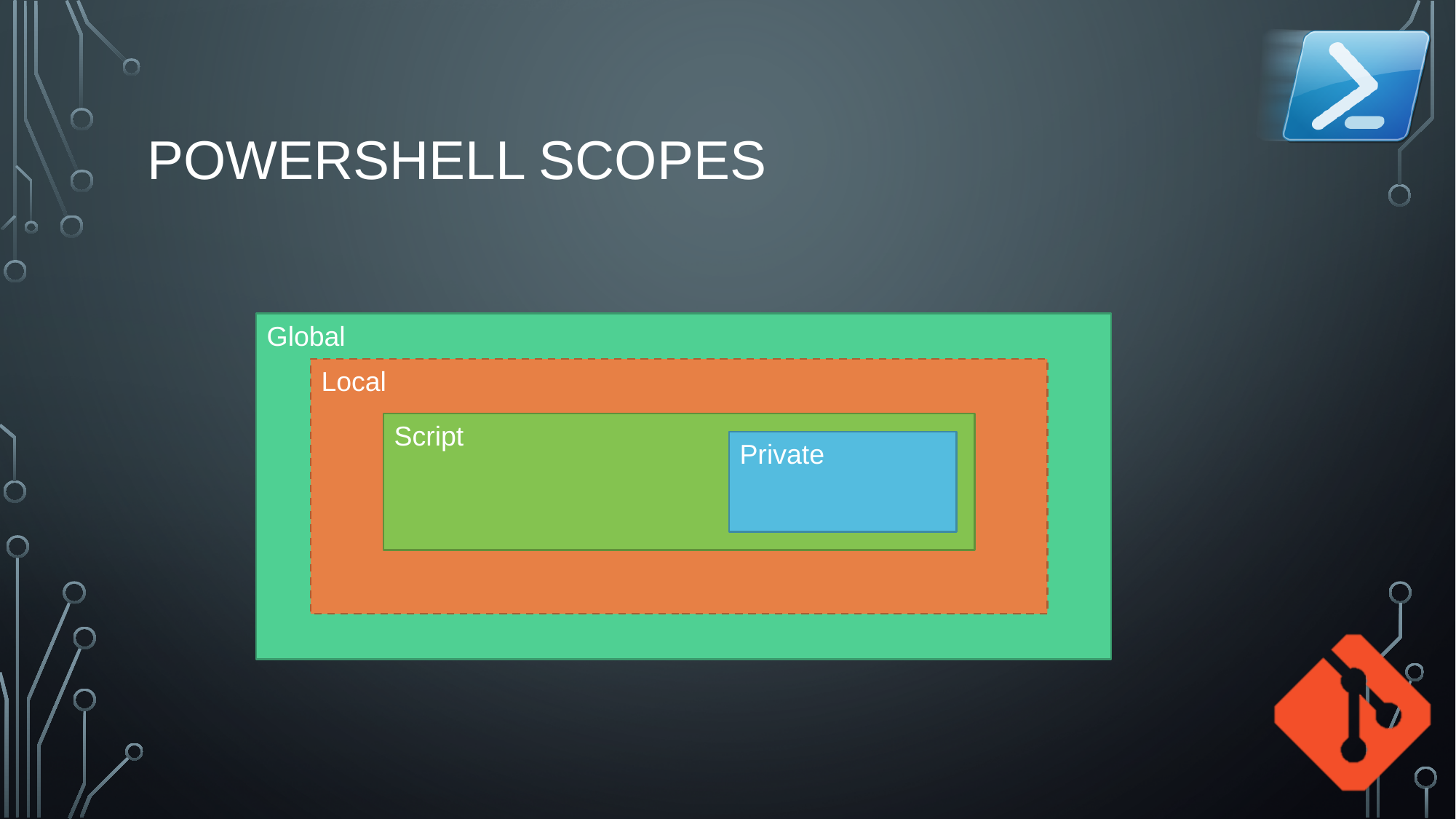

# PowerShell Scopes
Global
Local
Script
Private